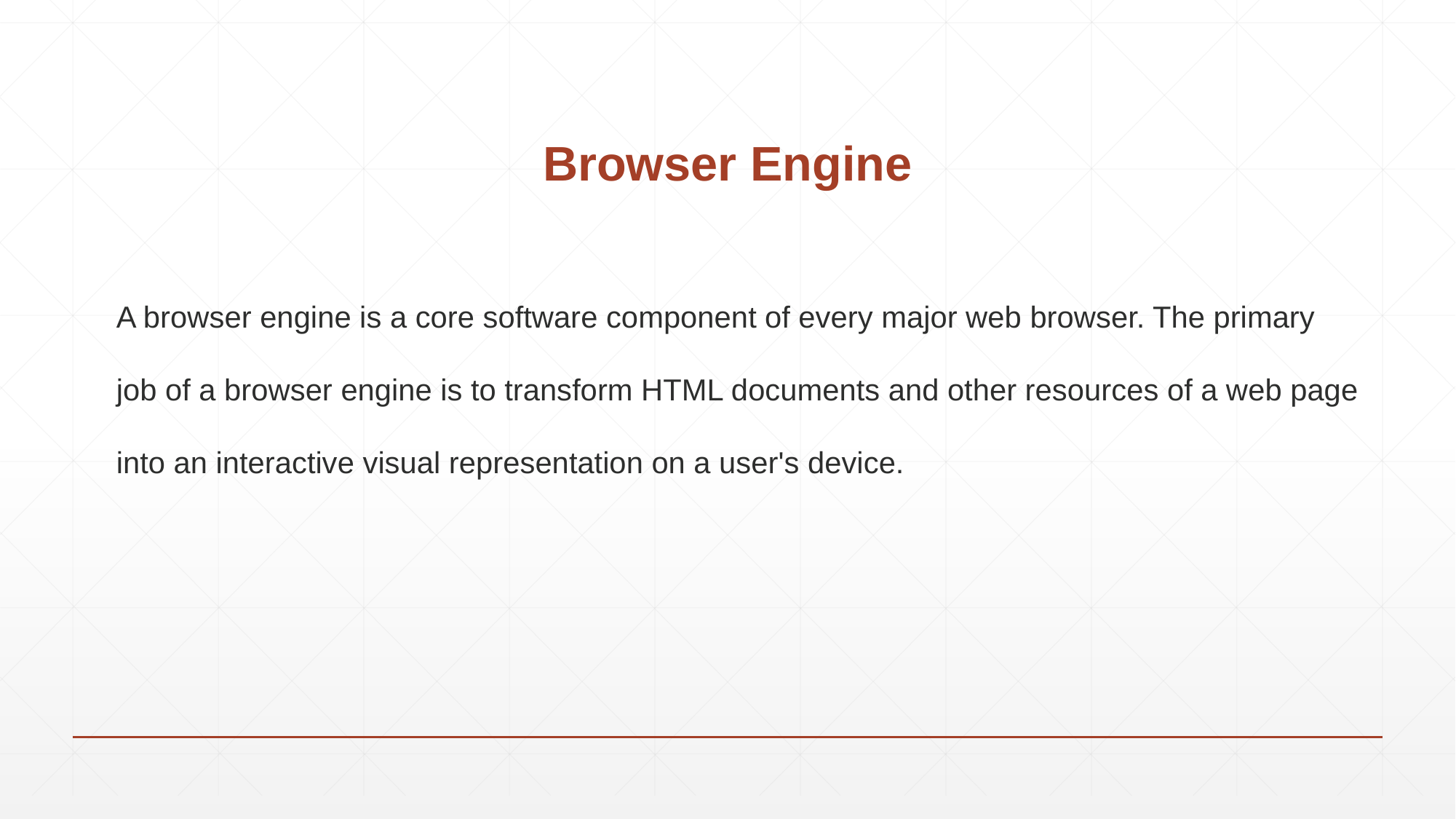

# Browser Engine
A browser engine is a core software component of every major web browser. The primary job of a browser engine is to transform HTML documents and other resources of a web page into an interactive visual representation on a user's device.